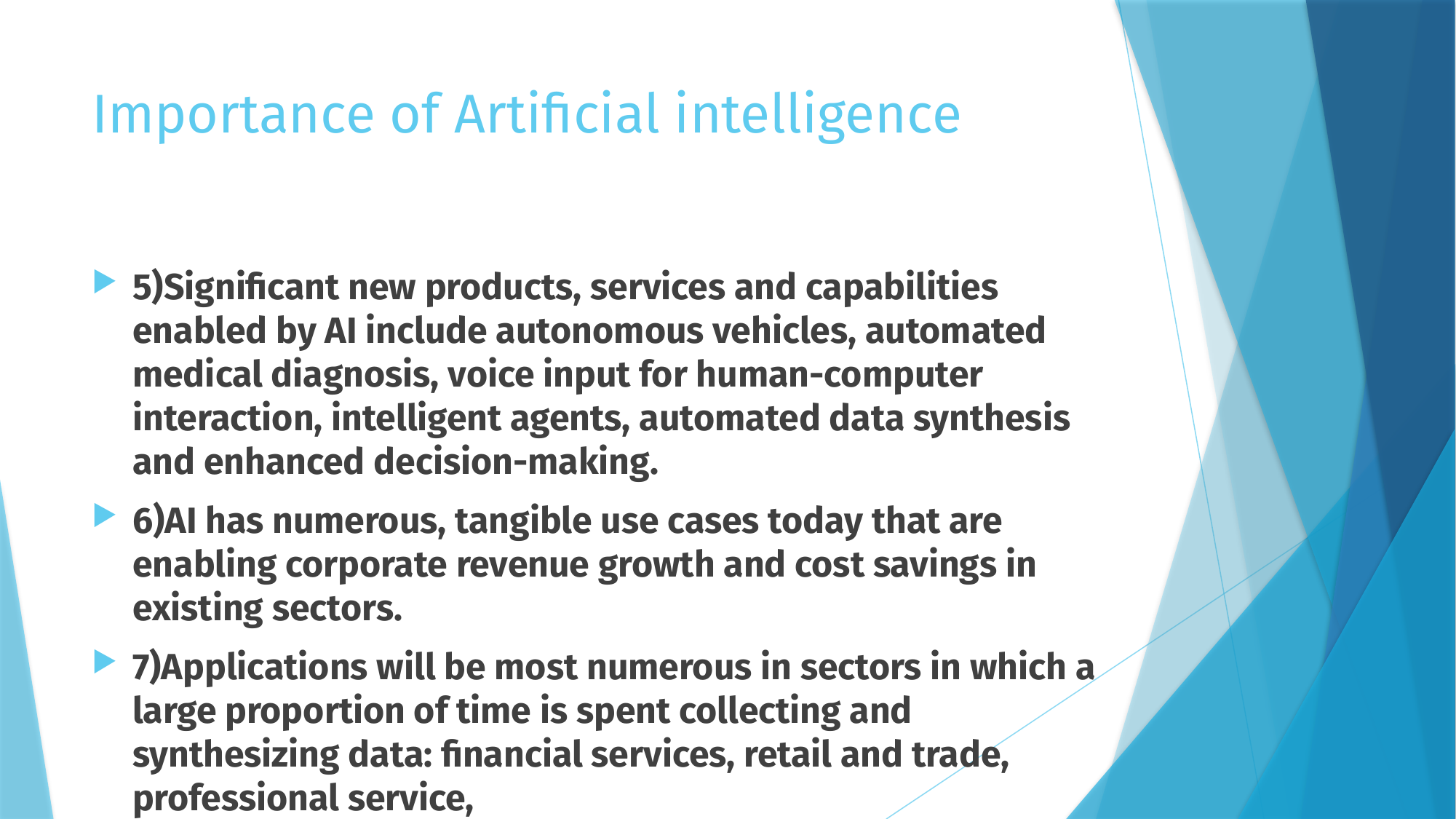

# Importance of Artificial intelligence
5)Significant new products, services and capabilities enabled by AI include autonomous vehicles, automated medical diagnosis, voice input for human-computer interaction, intelligent agents, automated data synthesis and enhanced decision-making.
6)AI has numerous, tangible use cases today that are enabling corporate revenue growth and cost savings in existing sectors.
7)Applications will be most numerous in sectors in which a large proportion of time is spent collecting and synthesizing data: financial services, retail and trade, professional service,